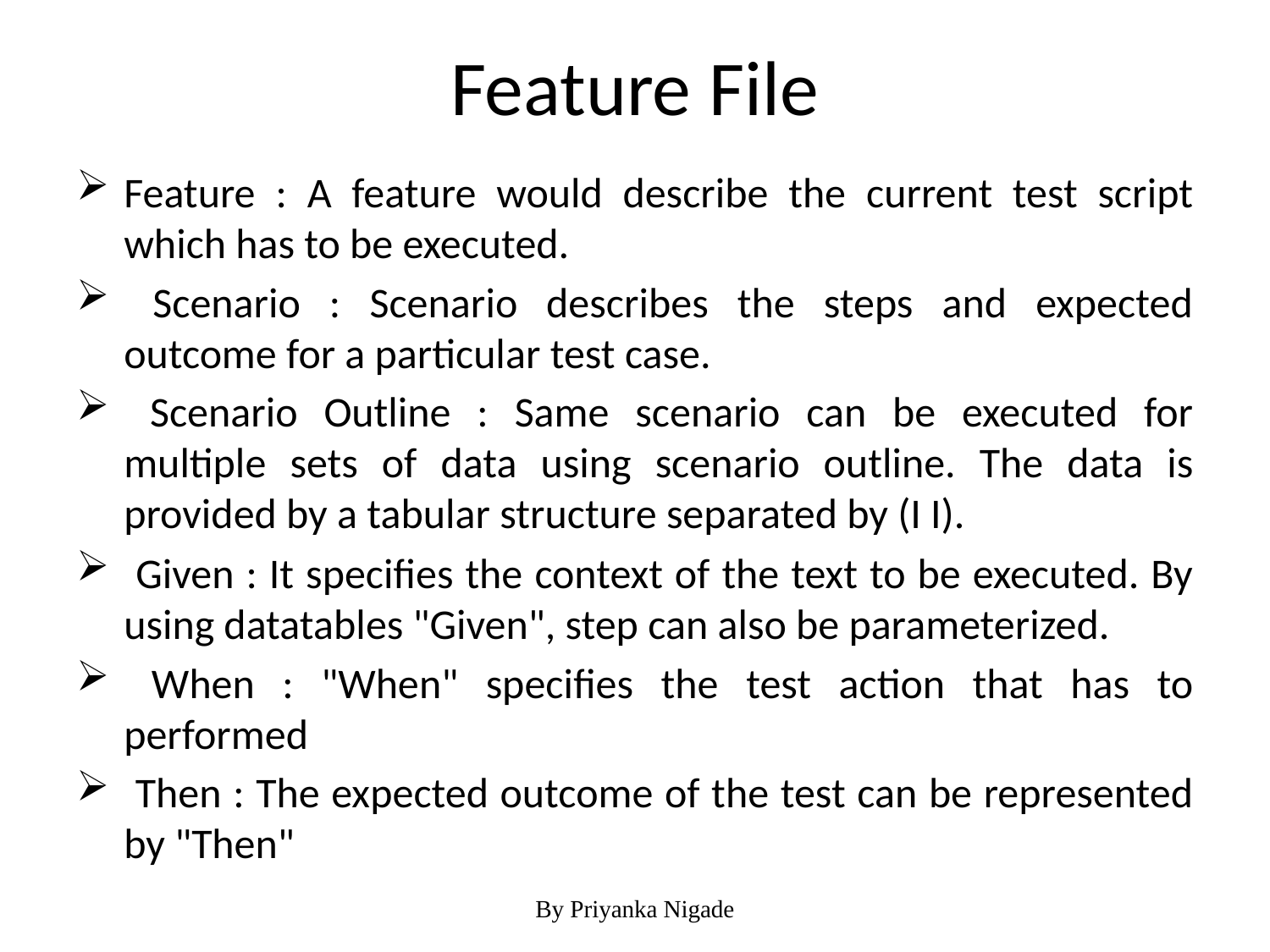

# Feature File
Feature : A feature would describe the current test script which has to be executed.
 Scenario : Scenario describes the steps and expected outcome for a particular test case.
 Scenario Outline : Same scenario can be executed for multiple sets of data using scenario outline. The data is provided by a tabular structure separated by (I I).
 Given : It specifies the context of the text to be executed. By using datatables "Given", step can also be parameterized.
 When : "When" specifies the test action that has to performed
 Then : The expected outcome of the test can be represented by "Then"

By Priyanka Nigade